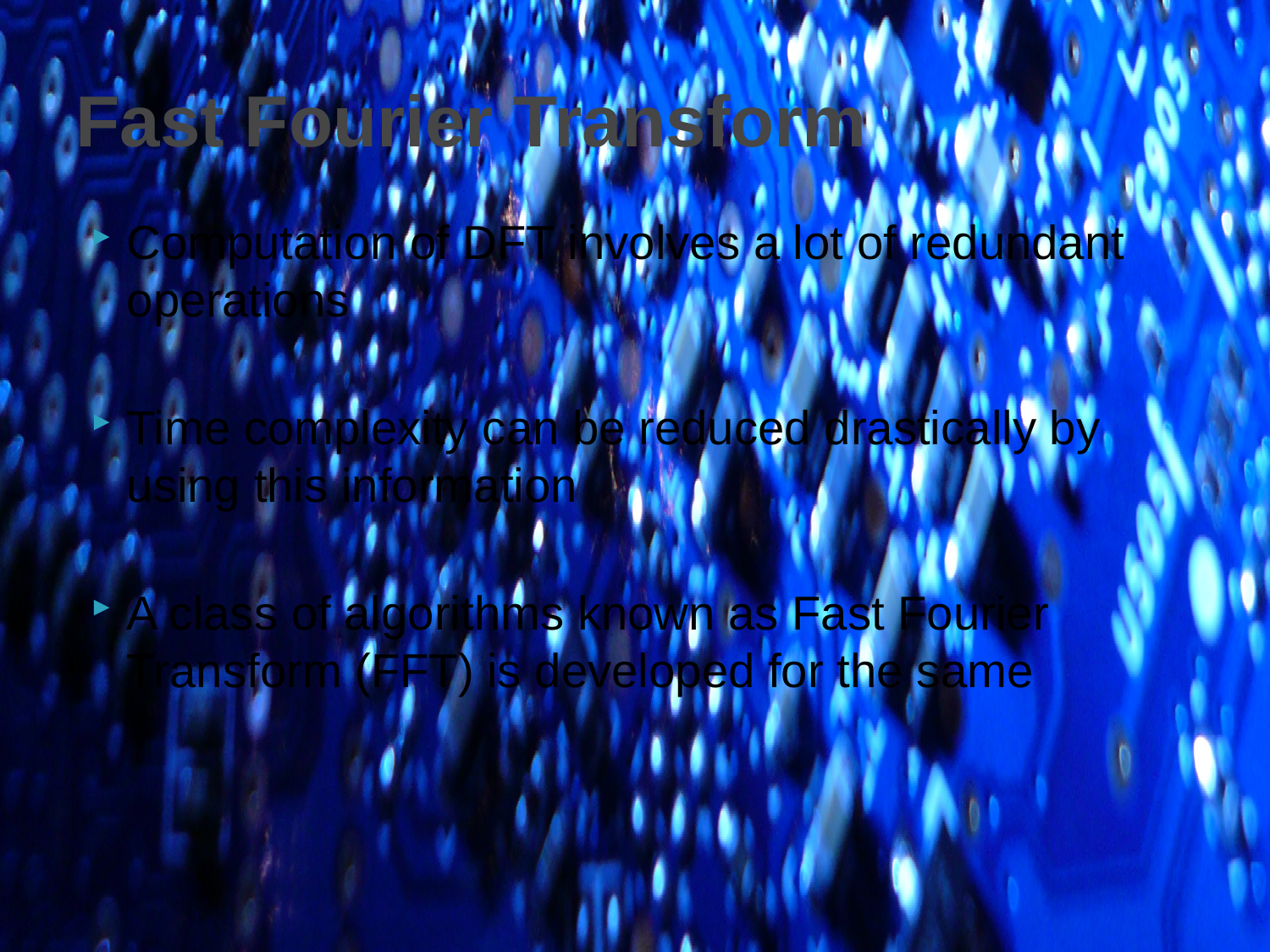

# Fast Fourier Transform
Computation of DFT involves a lot of redundant operations

Time complexity can be reduced drastically by using this information

A class of algorithms known as Fast Fourier Transform (FFT) is developed for the same